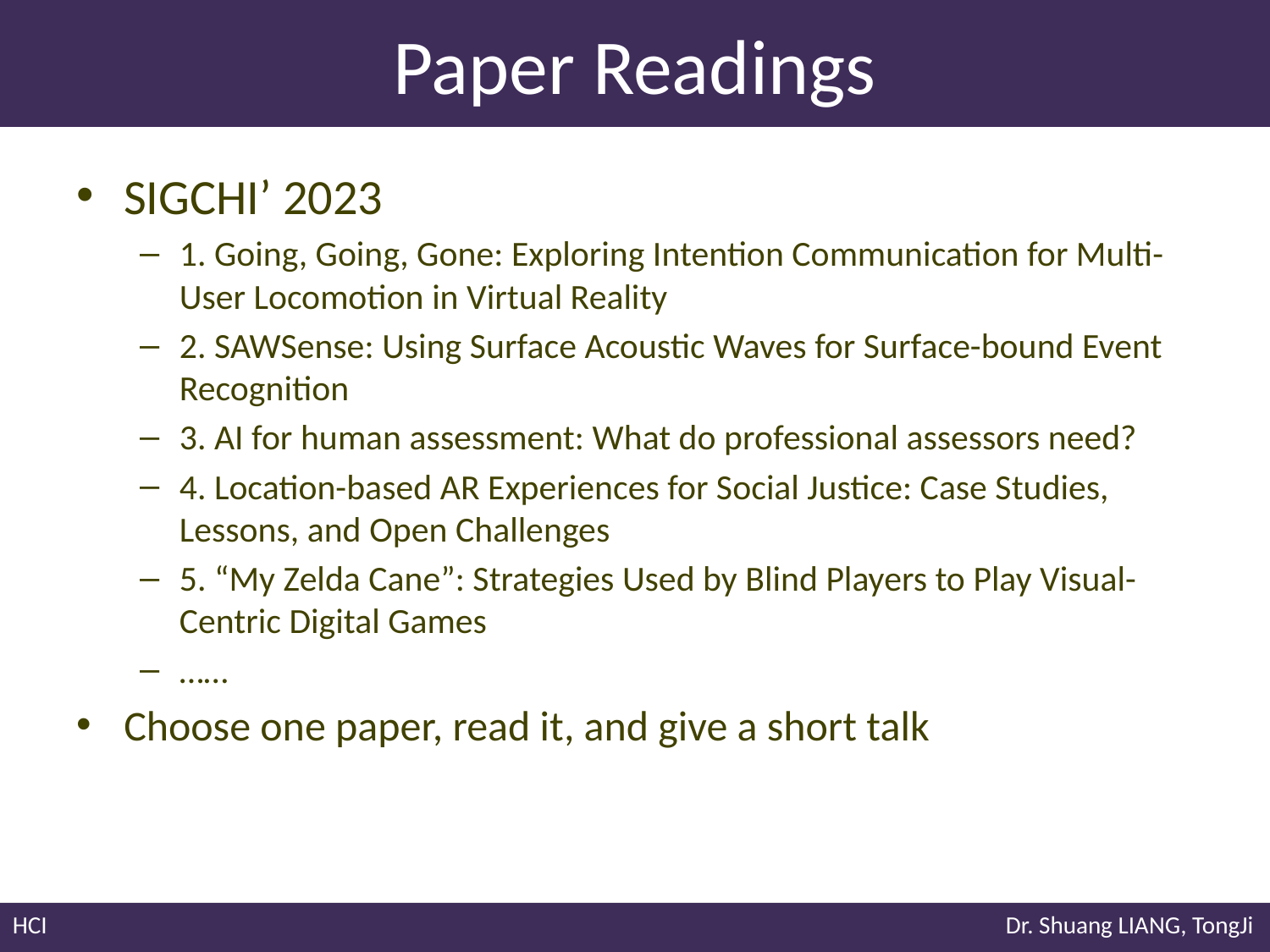

# Paper Readings
SIGCHI’ 2023
1. Going, Going, Gone: Exploring Intention Communication for Multi-User Locomotion in Virtual Reality
2. SAWSense: Using Surface Acoustic Waves for Surface-bound Event Recognition
3. AI for human assessment: What do professional assessors need?
4. Location-based AR Experiences for Social Justice: Case Studies, Lessons, and Open Challenges
5. “My Zelda Cane”: Strategies Used by Blind Players to Play Visual-Centric Digital Games
……
Choose one paper, read it, and give a short talk
HCI							                   Dr. Shuang LIANG, TongJi